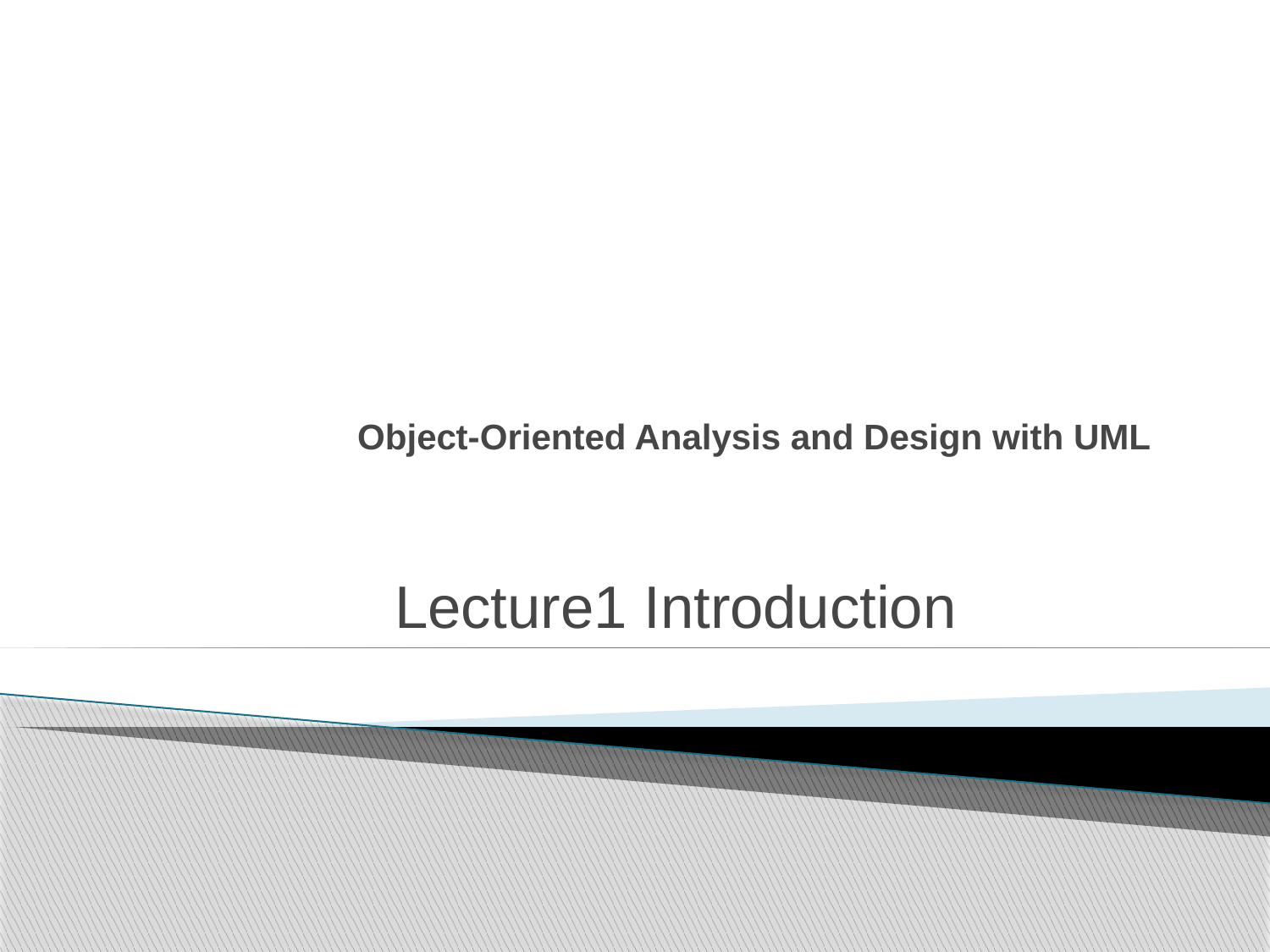

# Object-Oriented Analysis and Design with UML
Lecture1 Introduction